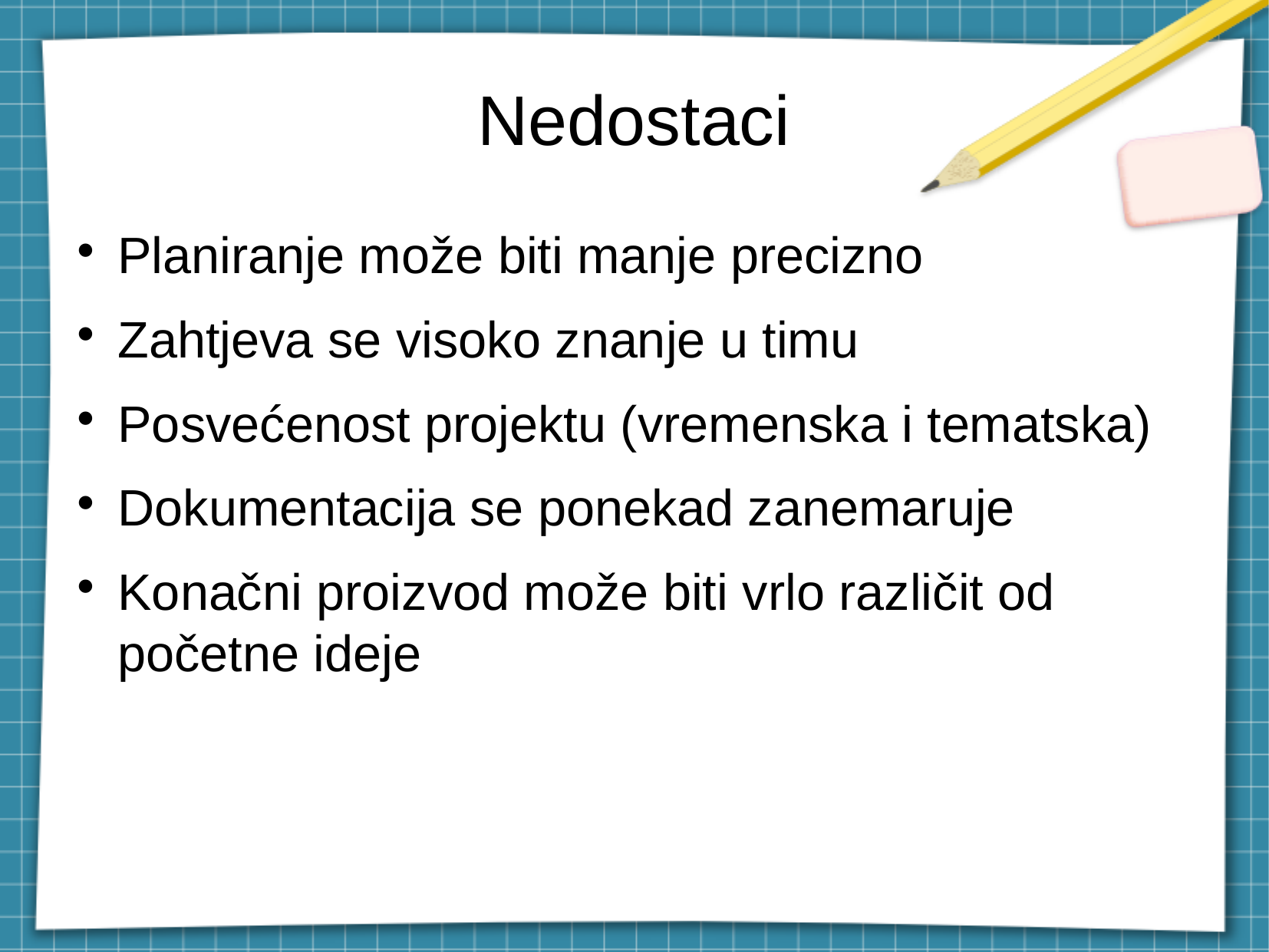

Nedostaci
Planiranje može biti manje precizno
Zahtjeva se visoko znanje u timu
Posvećenost projektu (vremenska i tematska)
Dokumentacija se ponekad zanemaruje
Konačni proizvod može biti vrlo različit od početne ideje